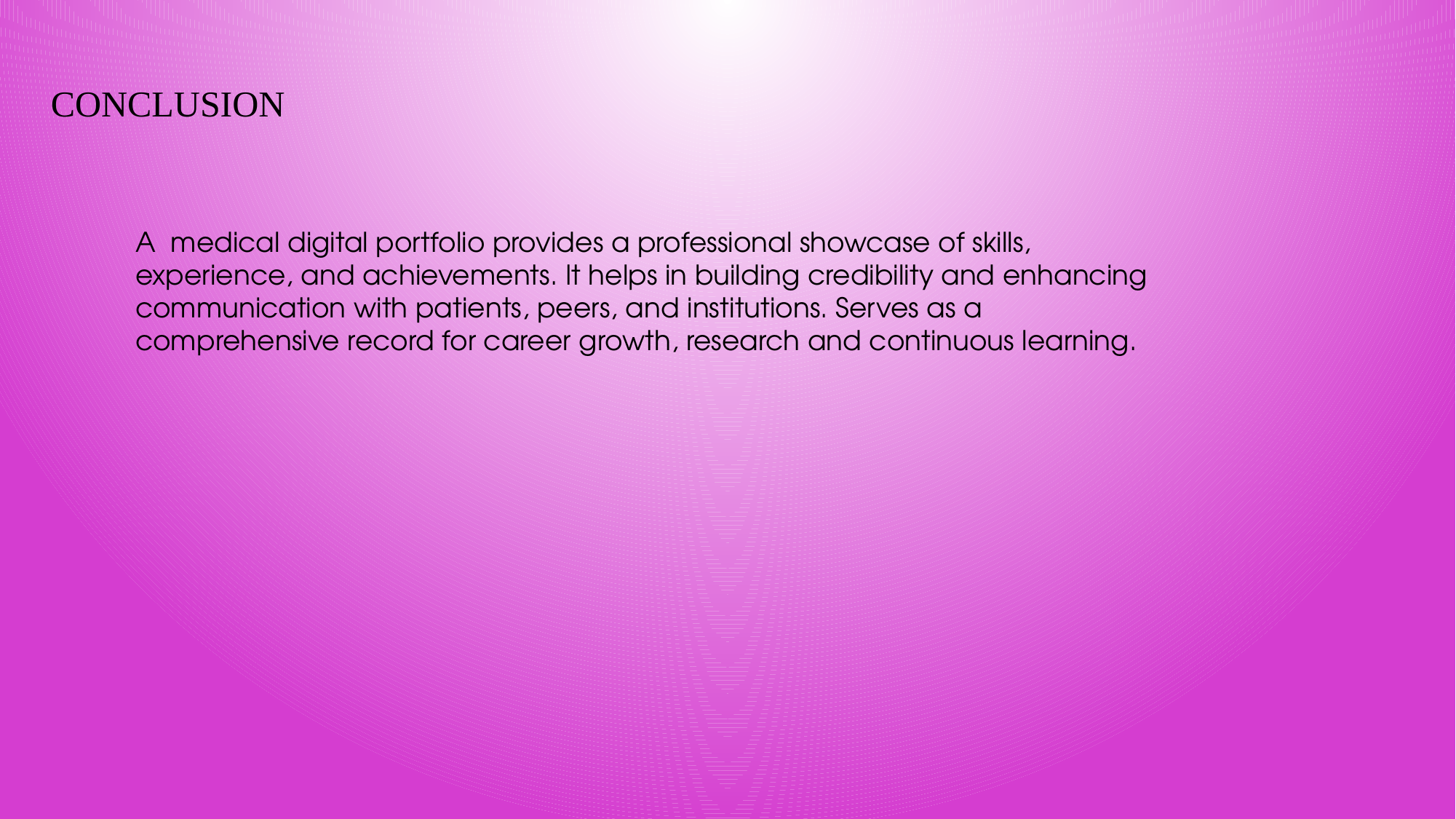

CONCLUSION
A  medical digital portfolio provides a professional showcase of skills, experience, and achievements. It helps in building credibility and enhancing communication with patients, peers, and institutions. Serves as a comprehensive record for career growth, research and continuous learning.